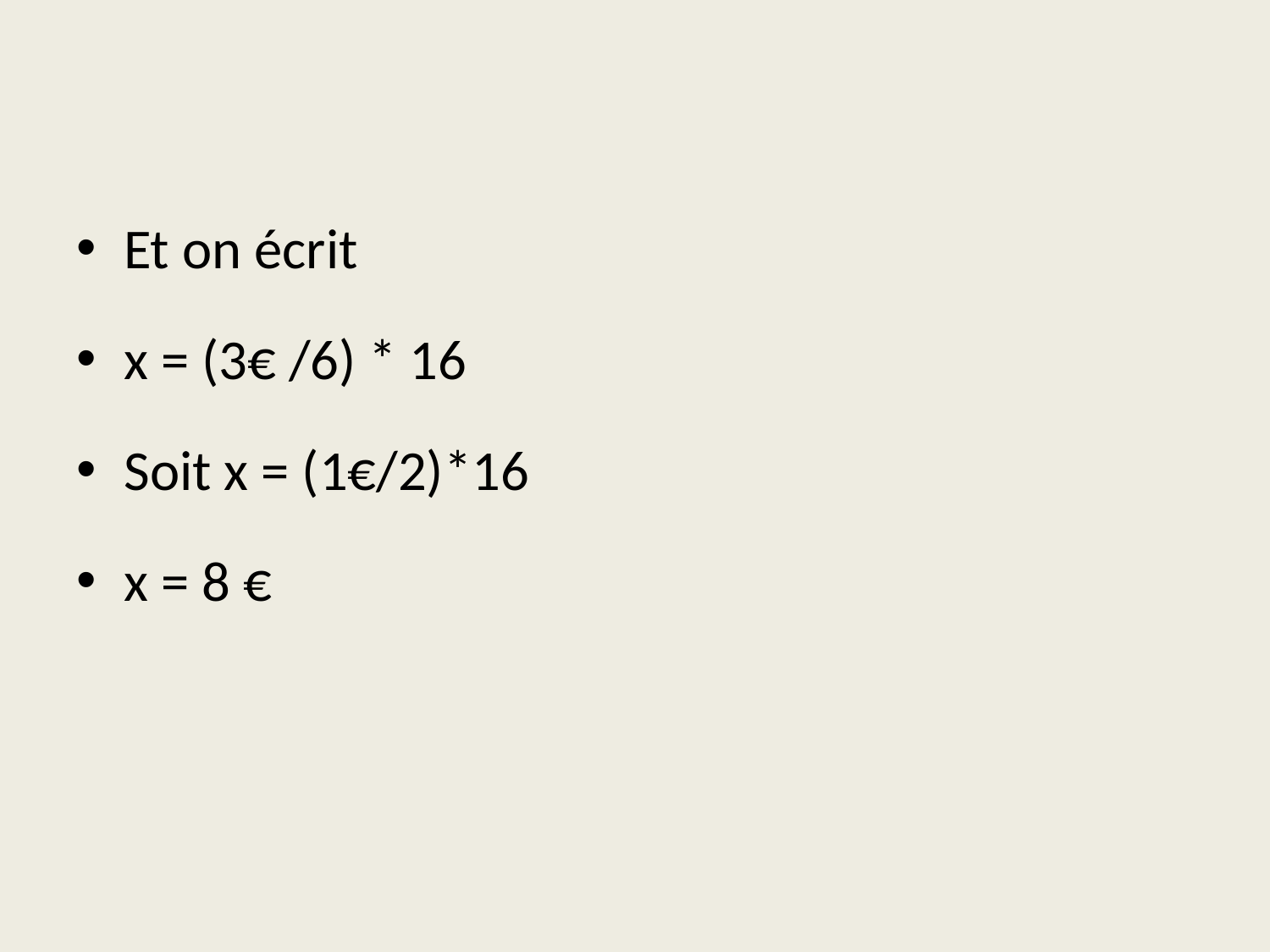

Et on écrit
x = (3€ /6) * 16
Soit x = (1€/2)*16
x = 8 €